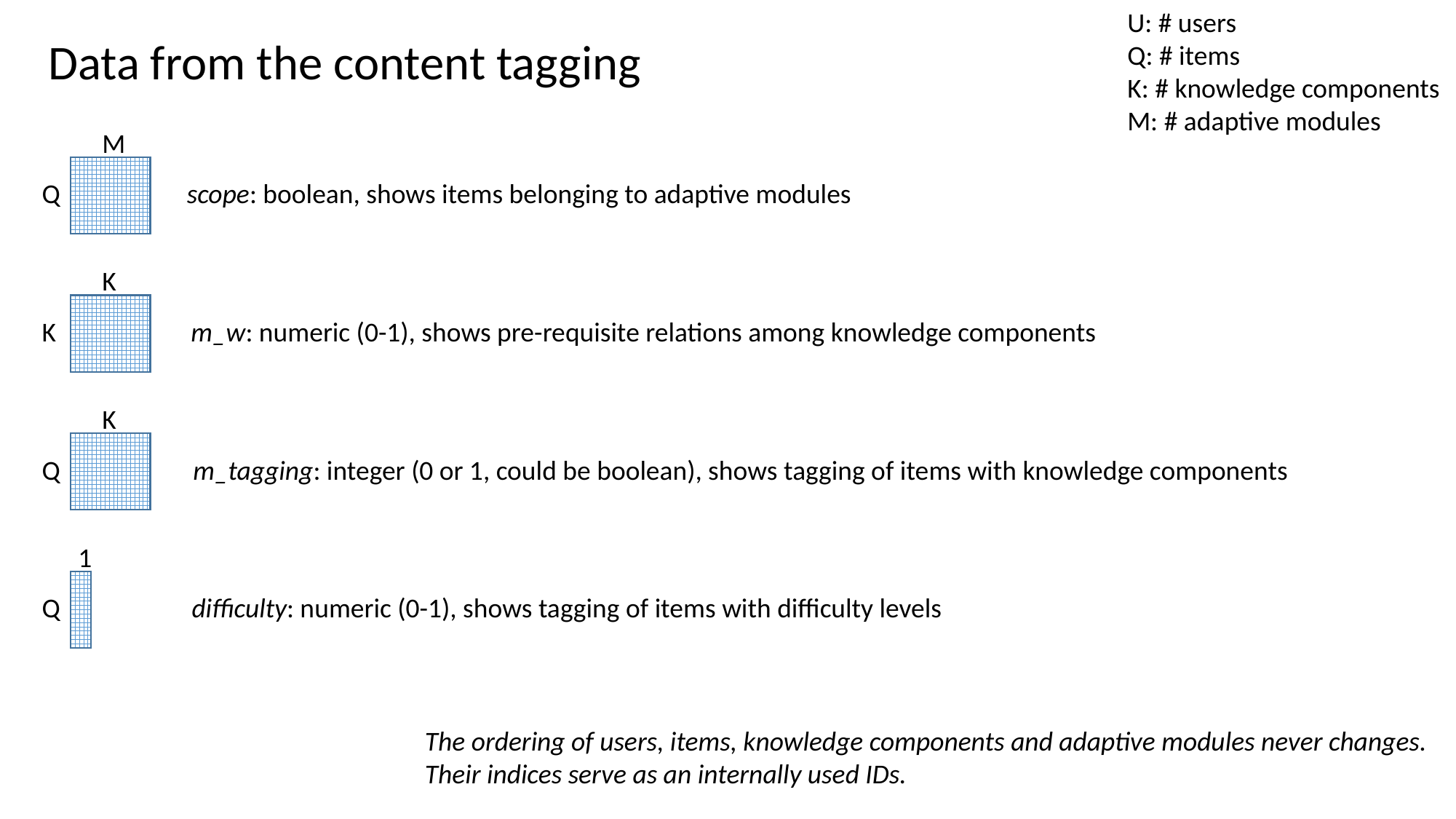

U: # users
Q: # items
K: # knowledge components
M: # adaptive modules
Data from the content tagging
M

Q
scope: boolean, shows items belonging to adaptive modules
K

K
m_w: numeric (0-1), shows pre-requisite relations among knowledge components
K

Q
m_tagging: integer (0 or 1, could be boolean), shows tagging of items with knowledge components
1

Q
difficulty: numeric (0-1), shows tagging of items with difficulty levels
The ordering of users, items, knowledge components and adaptive modules never changes.
Their indices serve as an internally used IDs.